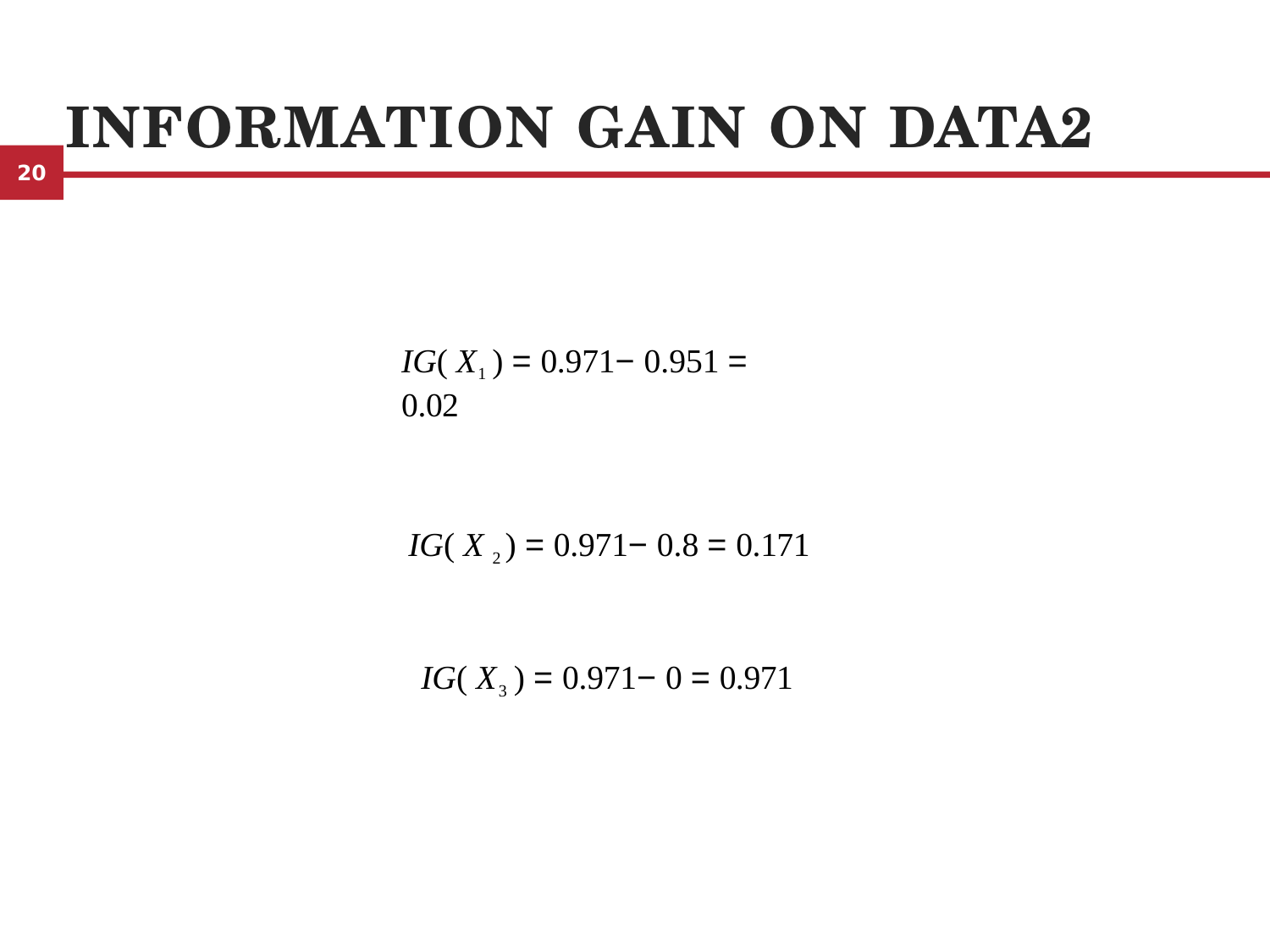

# Information Gain on Data2
IG( X1 ) = 0.971− 0.951 = 0.02

IG( X 2 ) = 0.971− 0.8 = 0.171

IG( X3 ) = 0.971− 0 = 0.971
27